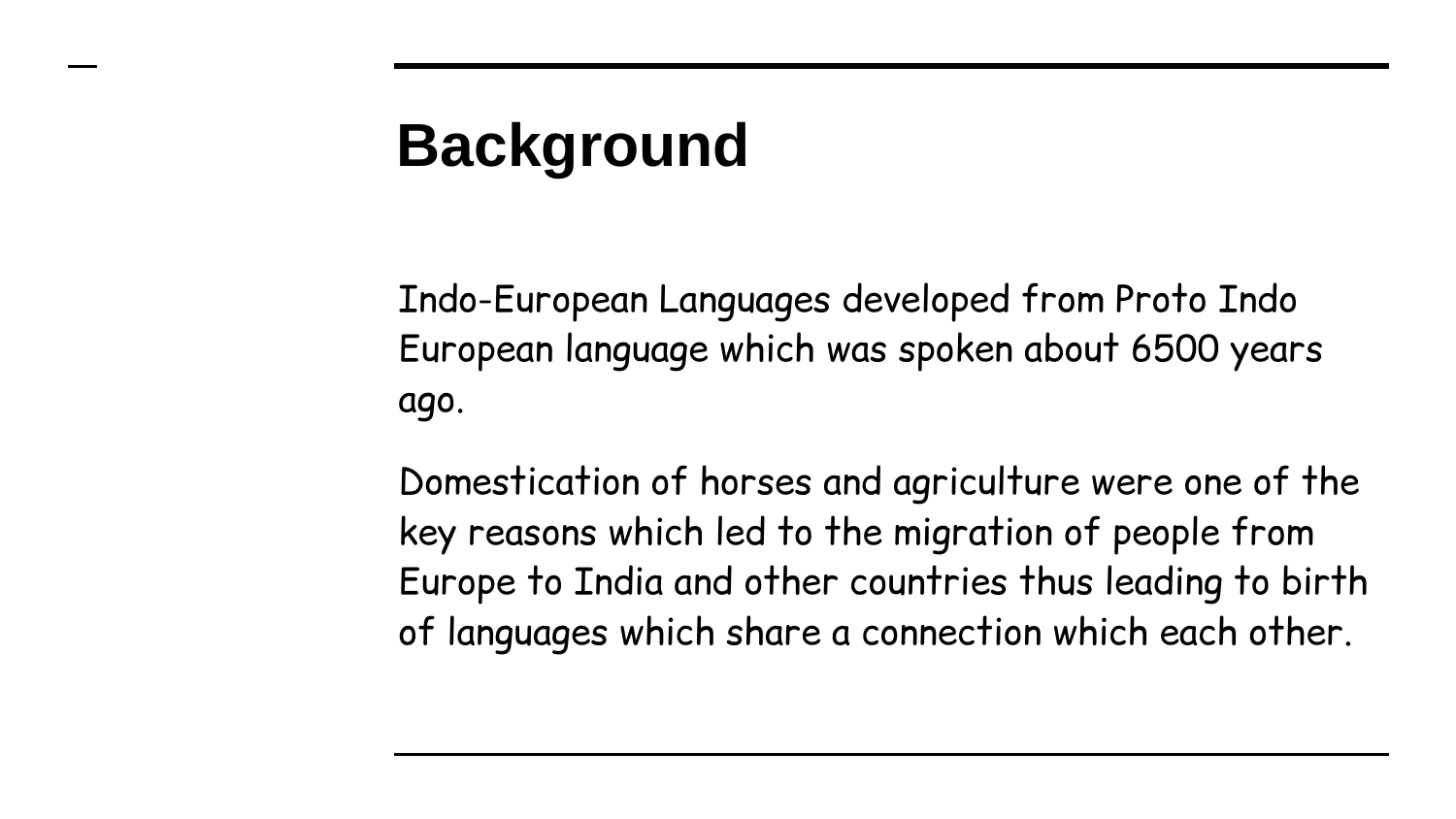

# Background
Indo-European Languages developed from Proto Indo European language which was spoken about 6500 years ago.
Domestication of horses and agriculture were one of the key reasons which led to the migration of people from Europe to India and other countries thus leading to birth of languages which share a connection which each other.